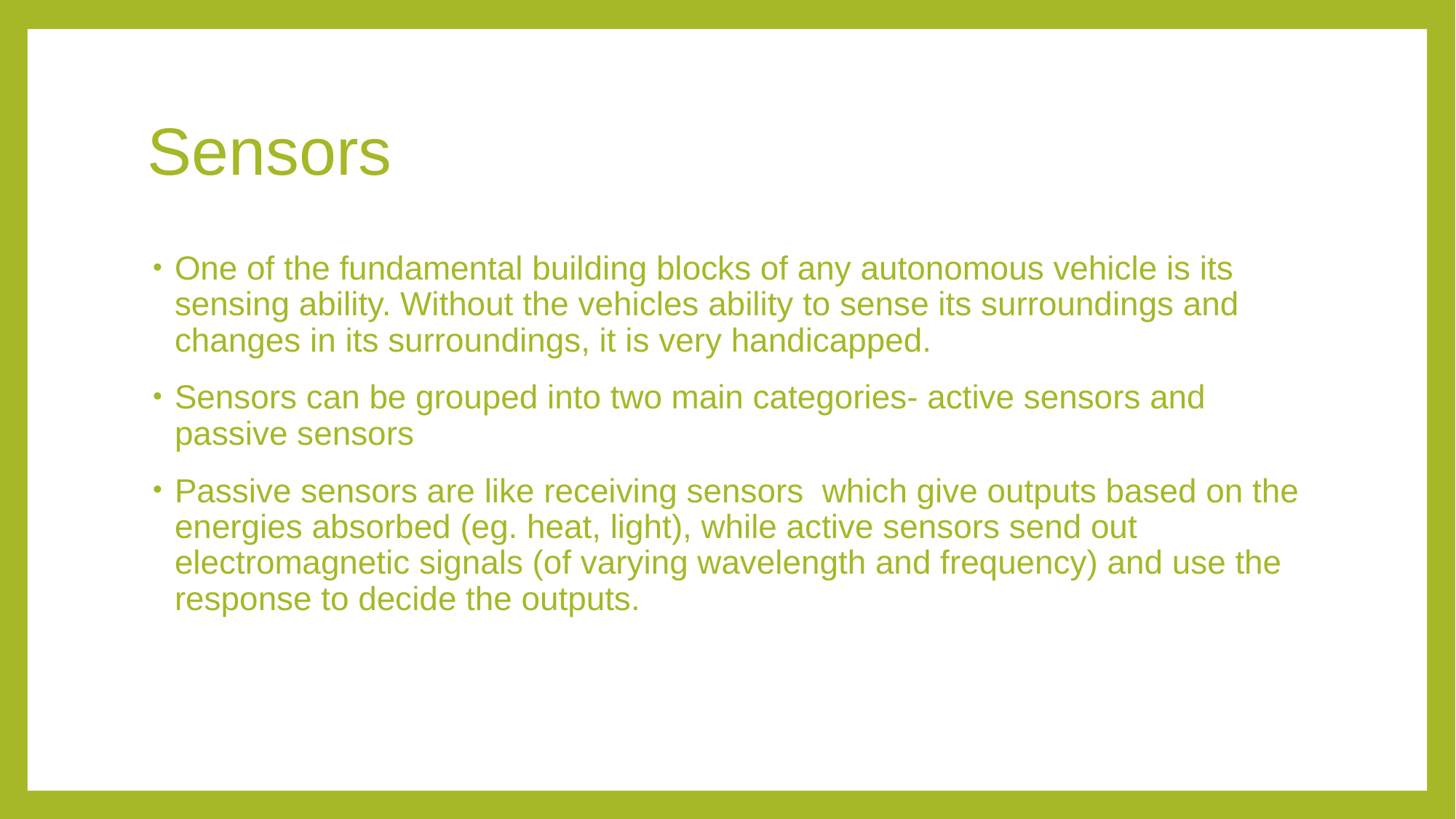

# Sensors
One of the fundamental building blocks of any autonomous vehicle is its sensing ability. Without the vehicles ability to sense its surroundings and changes in its surroundings, it is very handicapped.
Sensors can be grouped into two main categories- active sensors and passive sensors
Passive sensors are like receiving sensors  which give outputs based on the energies absorbed (eg. heat, light), while active sensors send out electromagnetic signals (of varying wavelength and frequency) and use the response to decide the outputs.